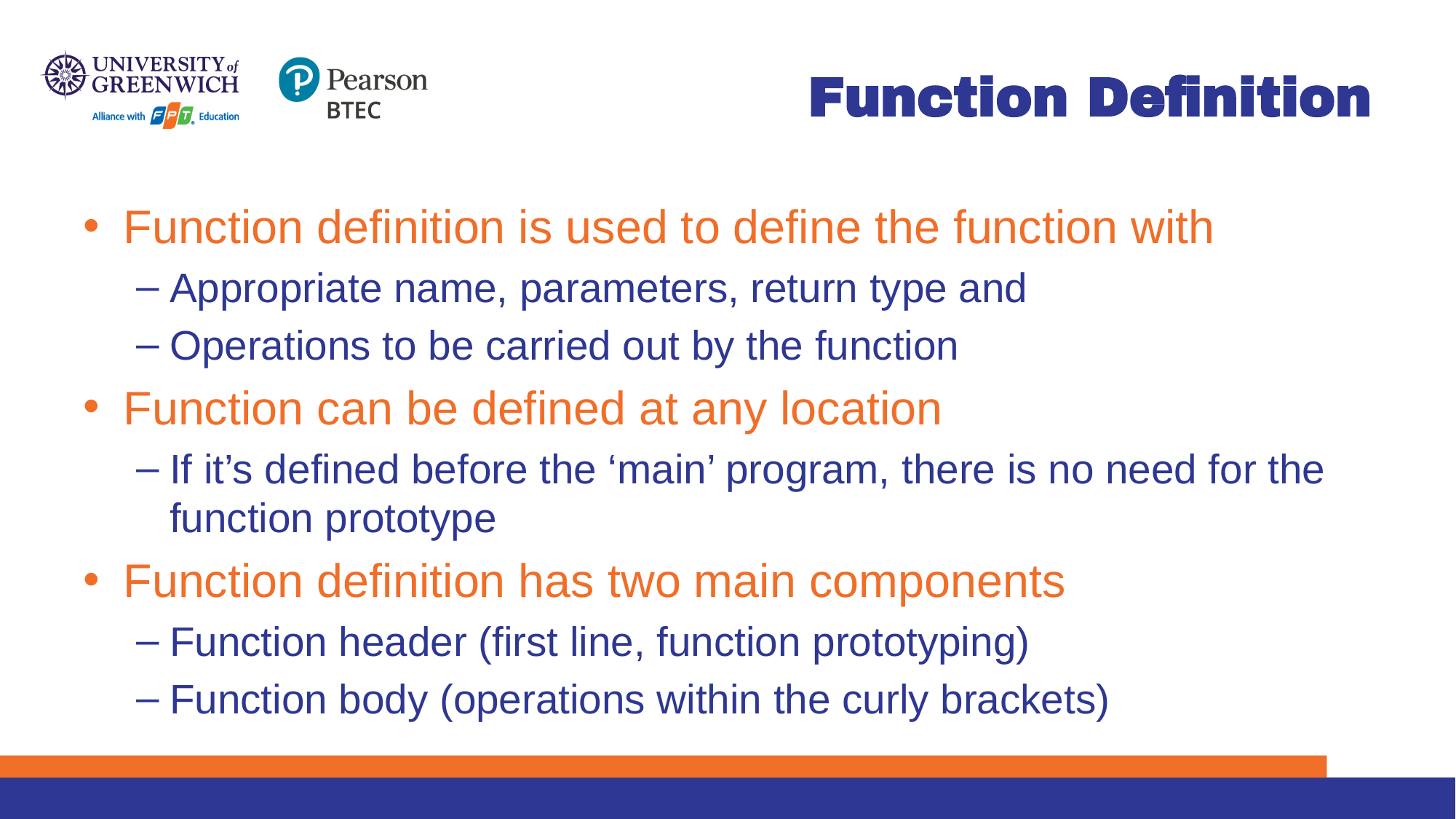

# Function Definition
Function definition is used to define the function with
Appropriate name, parameters, return type and
Operations to be carried out by the function
Function can be defined at any location
If it’s defined before the ‘main’ program, there is no need for the function prototype
Function definition has two main components
Function header (first line, function prototyping)
Function body (operations within the curly brackets)